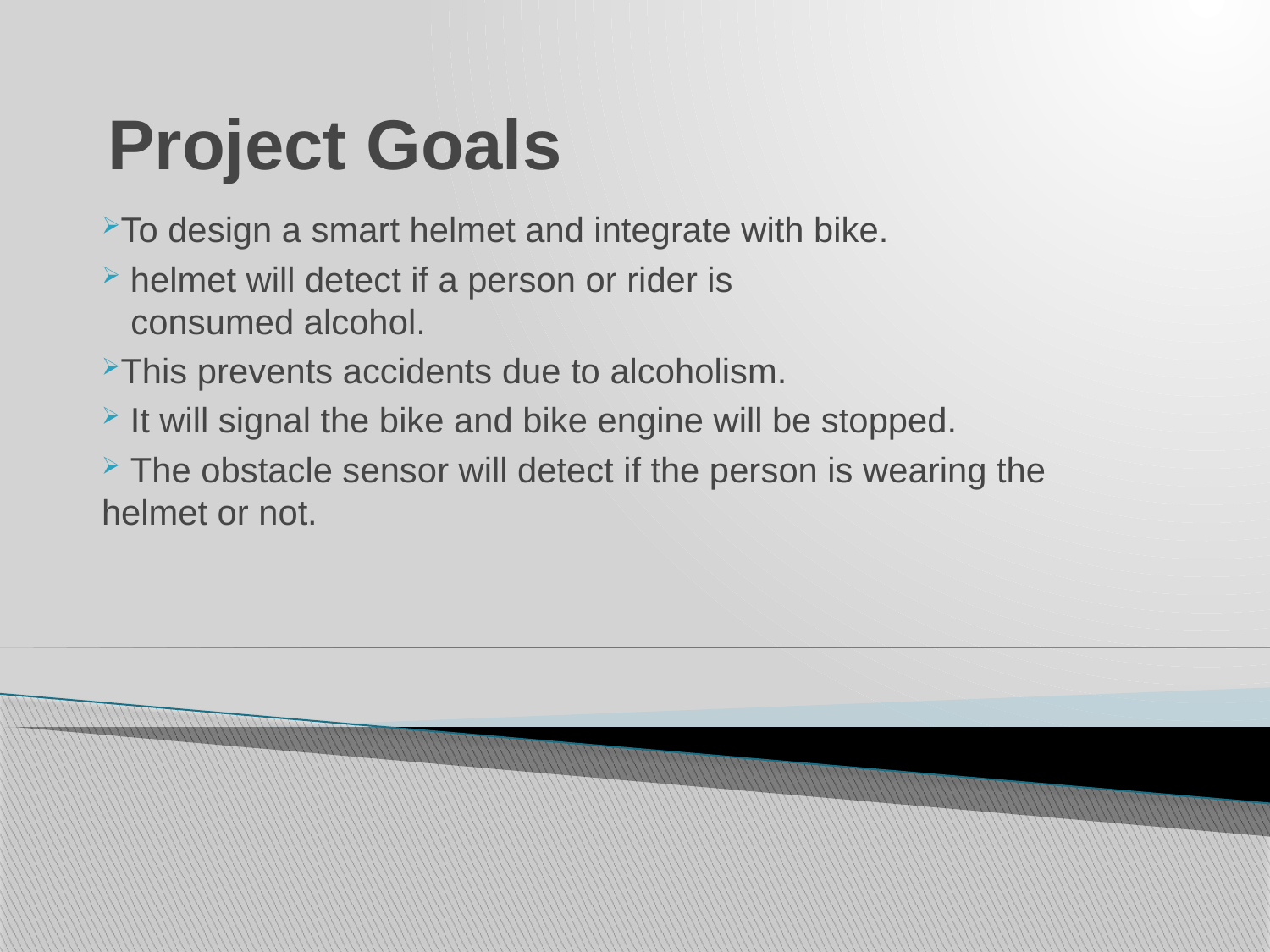

# Project Goals
To design a smart helmet and integrate with bike.
 helmet will detect if a person or rider is                                               consumed alcohol.
This prevents accidents due to alcoholism.
 It will signal the bike and bike engine will be stopped.
 The obstacle sensor will detect if the person is wearing the helmet or not.